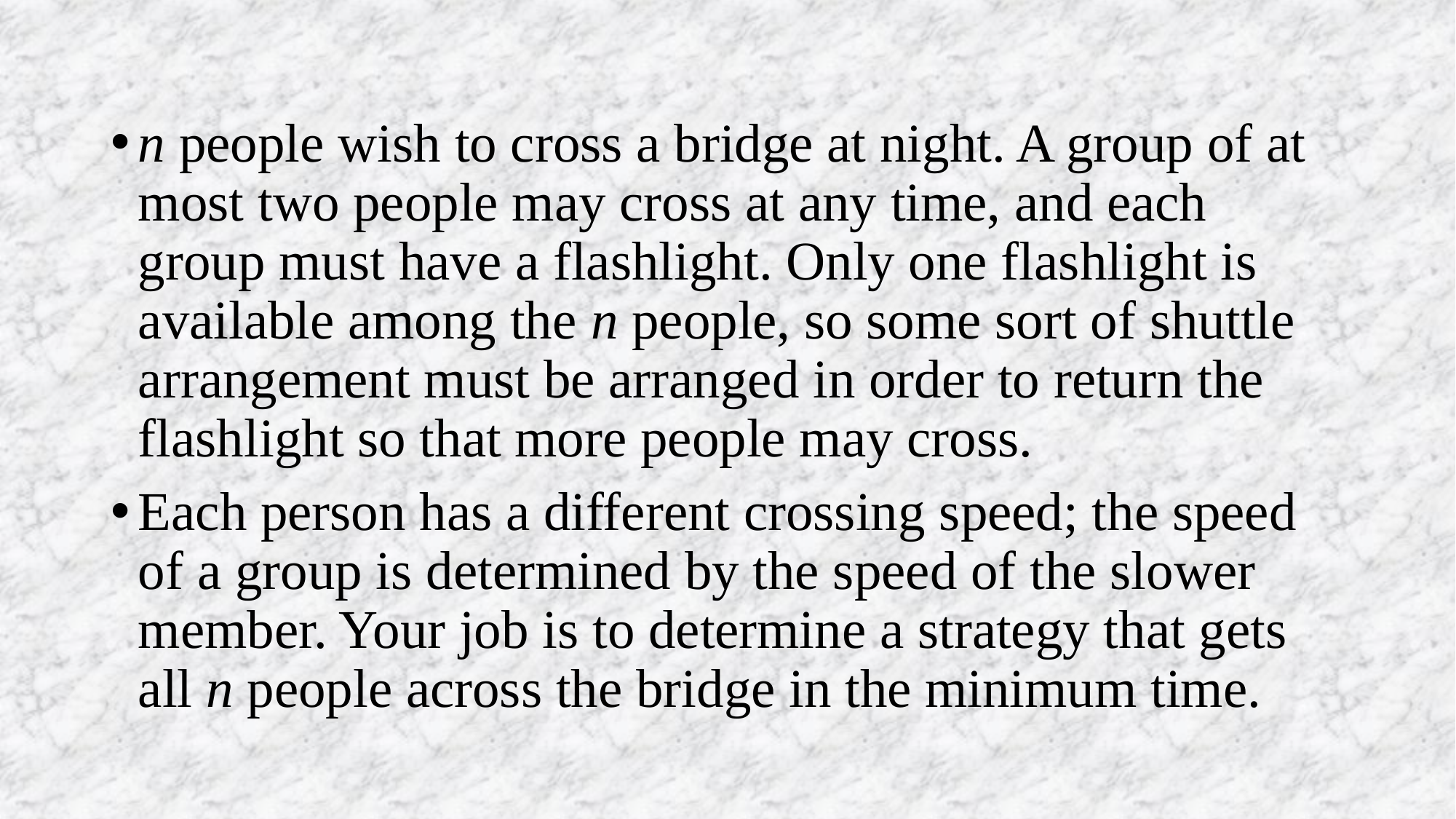

#
n people wish to cross a bridge at night. A group of at most two people may cross at any time, and each group must have a flashlight. Only one flashlight is available among the n people, so some sort of shuttle arrangement must be arranged in order to return the flashlight so that more people may cross.
Each person has a different crossing speed; the speed of a group is determined by the speed of the slower member. Your job is to determine a strategy that gets all n people across the bridge in the minimum time.